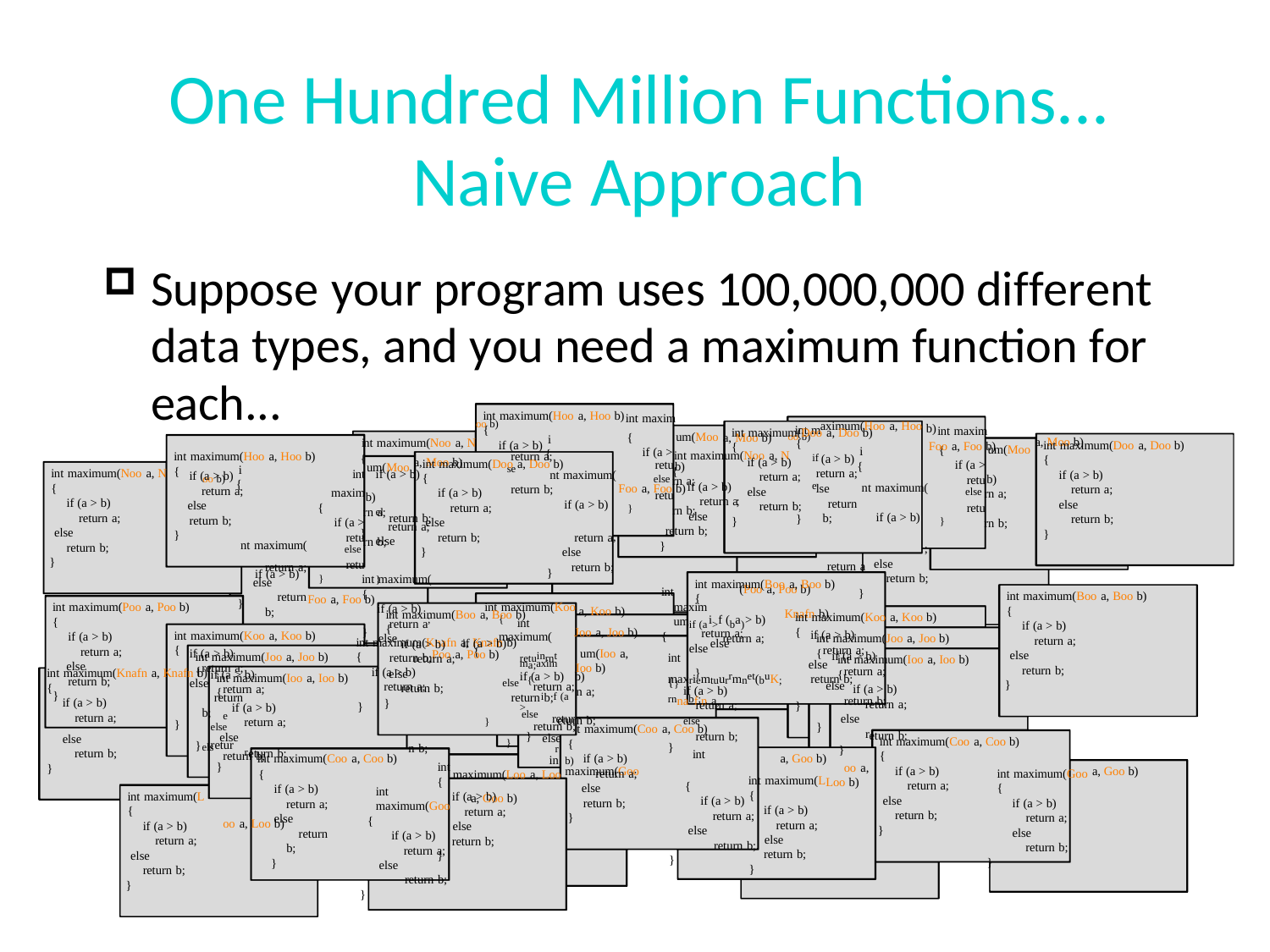

# One Hundred Million Functions...
Naive Approach
Suppose your program uses 100,000,000 different data types, and you need a maximum function for
each...
int maximum(Hoo a, Hoo b)
{

oo b)	int maxim
{
if (a >
retu
nt maximum(	else
retu
if (a > b)	}
int maximum(Hoo a, Hoo b)
{
if (a > b)
oo b)	int maxim
{
if (a > retu
nt maximum(	else
retu
if (a > b)	}
b)
aximum(Hoo a, Hoo
a, Moo b)
(a > b) return a; lse
return b;

return a
int m
{
int maximum(Noo a, N	if
{
Foo a, Foo b)	e
;
}
int maximum(Doo a, Doo b)
{
if (a > b)
return a;
else
return b;
}
um(Moo
i
{
a, Moo b)
nt maximum(Noo a, N
i
oo b)	int maxim
{
if (a > retu
nt maximum(	else
retu
if (a > b)	}
int maximum(Doo a, Doo b)
{
if (a > b)
return a;
else
return b;
}
Foo a, Foo b)
um(Moo
i
{
{
if (a > b)	el
return a;
else	}
Foo a, Foo b)

Poo a, Poo b)
return a;
a, Moo b)	se
return b;

return a else
return b;
int maximum(Doo a, Doo b)
{
if (a > b) return a;
else
return b;
}
b)
rn a;
um(Moo
i
{
int maximum(Noo a, N
{
if (a > b) return a;
else
return b;
}
if (a > b) return a;
else
return b;
b) rn a;
if (a > b) return a
else
return b;
}

int maximum
{
b) rn a;
rn b;
return b;
}

int maximum(
{
if (a > b) return a
else
rn b;
}
;
rn b;
;
else
return b;
return a; else
return b;
}

int maximum(Knafn a, Knafn b)
{
if (a > b) return a;
int maximum(Boo a, Boo b)
(Poo a, Poo b)
}
int maximum(Boo a, Boo b)
{
if (a > b) return a;
else
return b;
}
{
}

int maximum(Knafn a, Knafn b)
{
if (a > b) return a;
a, Koo b) Joo a, Joo b)
um(Ioo a, Ioo b)
int maximum(Koo
;	{     int maximum(
if (a > b)
{
return b;	retuinrnt ma;axim
if (a > b)
else   {return a;
returnib;f (a >
else     retur
}	return b;
else
n b;	}	r
in
int maximum(Poo a, Poo b)
{
if (ai>f (ba)> b)
return a;
Knafn b)
int maximum(Boo a, Boo b)
{
if (a > b) return a;
else
return b;
}
int maximum(Koo a, Koo b)
}

}
{
return a;
if (a > b) return a;
else
return b;
int maximum(Koo a, Koo b)
if (a > b) return a;
else
return b;
int maximum(Joo a, Joo b)
else
else
{
if (a > b)
return a; else
return b;	els
{
if (a > b) return a;
else
return b;

oo a, Loo b)
int maximum(Joo a, Joo b)
int maxriemtuurrmnet(buK;rnnabf;n a,
int maximum(Ioo a, Ioo b)
{
if (a > b) return a;
else
{
}
if (a > b) return a;
if (a > b)
return a;	e
else	retur
return b;

oo a, Loo b)
{}
b)
n a;
int maximum(Ioo a, Ioo b)
{
if (a > b) return a;
else
}
}
eturn b;	else
return b;
}
b)	int maximum(Goo
{
if (a > b) return a;
else
return b;
}
}
}
t maximum(Coo a, Coo b)
r
eturn b;

int maximum(Goo
{
if (a > b)
return a;
else
return b;
}
}
else
return b;
int maximum(Coo a, Coo b)
{
if (a > b) return a;
else
return b;
}
{
}
}

int maximum(L
{
if (a > b) return a;
else
return b;
}
r   int maximum(Coo a, Coo b)
{
if (a > b)
return a; else
return b;
}
eturn b;
int
int maximum(Goo
{
if (a > b) return a;
else
return b;
}
if (a > b) return a;
else
return b;
a, Goo b)
maximum(Loo a, Loo a, Goo b)
}
}
a, Goo b)
{
if (a > b) return a;
else
return b;
}
int maximum(L
{
if (a > b) return a;
else
return b;
}
}